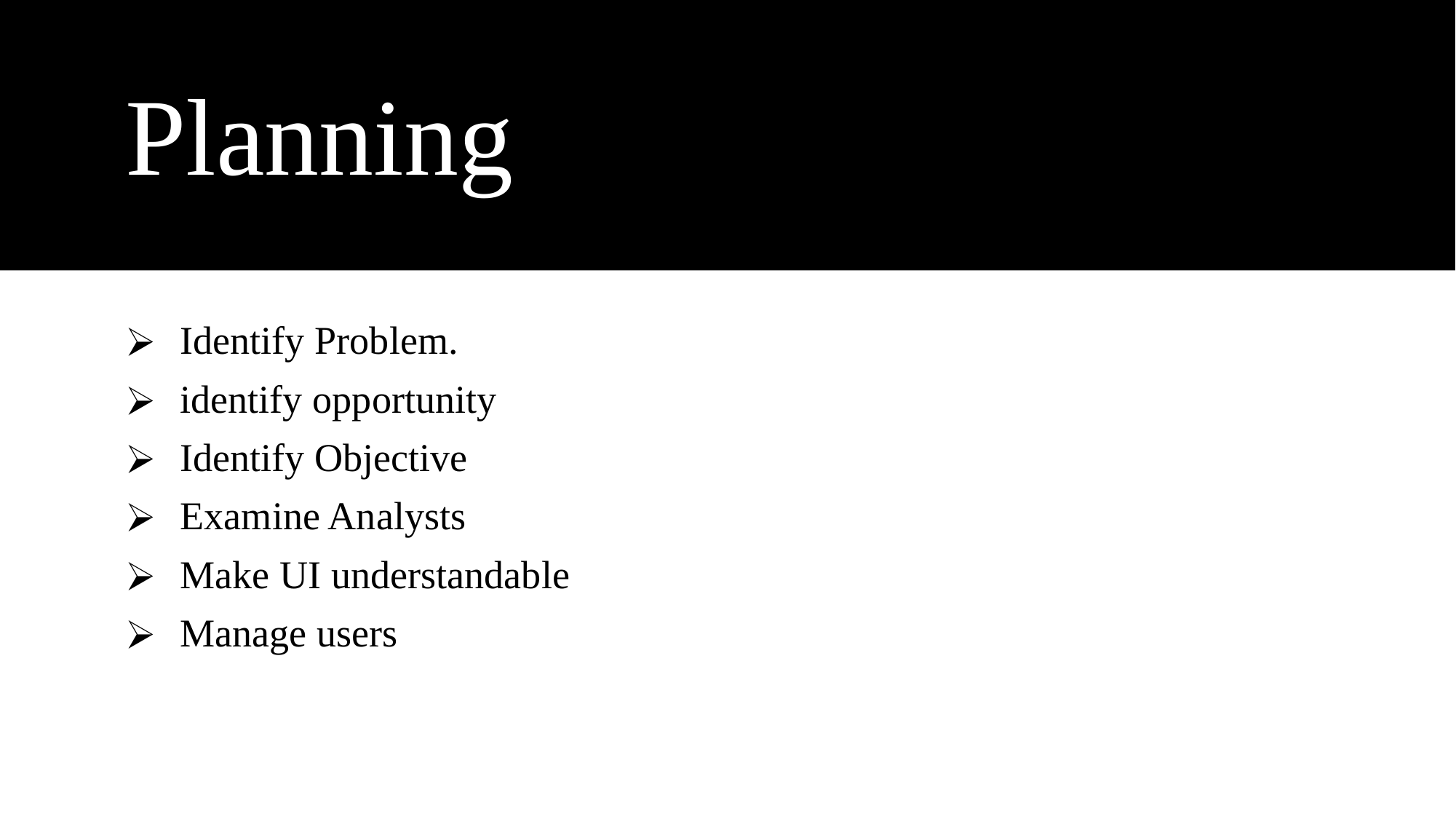

# Planning
Identify Problem.
identify opportunity
Identify Objective
Examine Analysts
Make UI understandable
Manage users